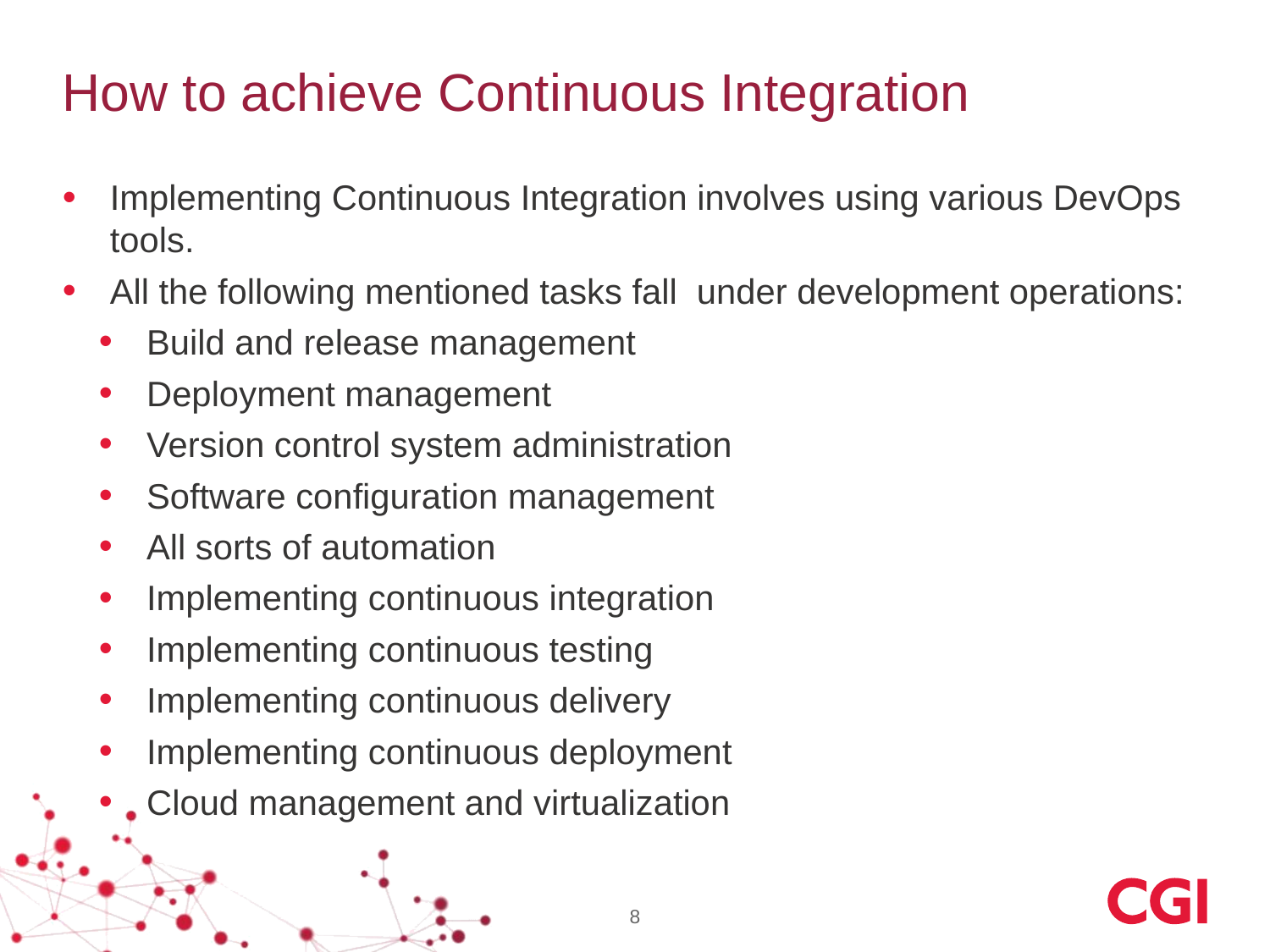

# How to achieve Continuous Integration
Implementing Continuous Integration involves using various DevOps tools.
All the following mentioned tasks fall  under development operations:
Build and release management
Deployment management
Version control system administration
Software configuration management
All sorts of automation
Implementing continuous integration
Implementing continuous testing
Implementing continuous delivery
Implementing continuous deployment
Cloud management and virtualization

8